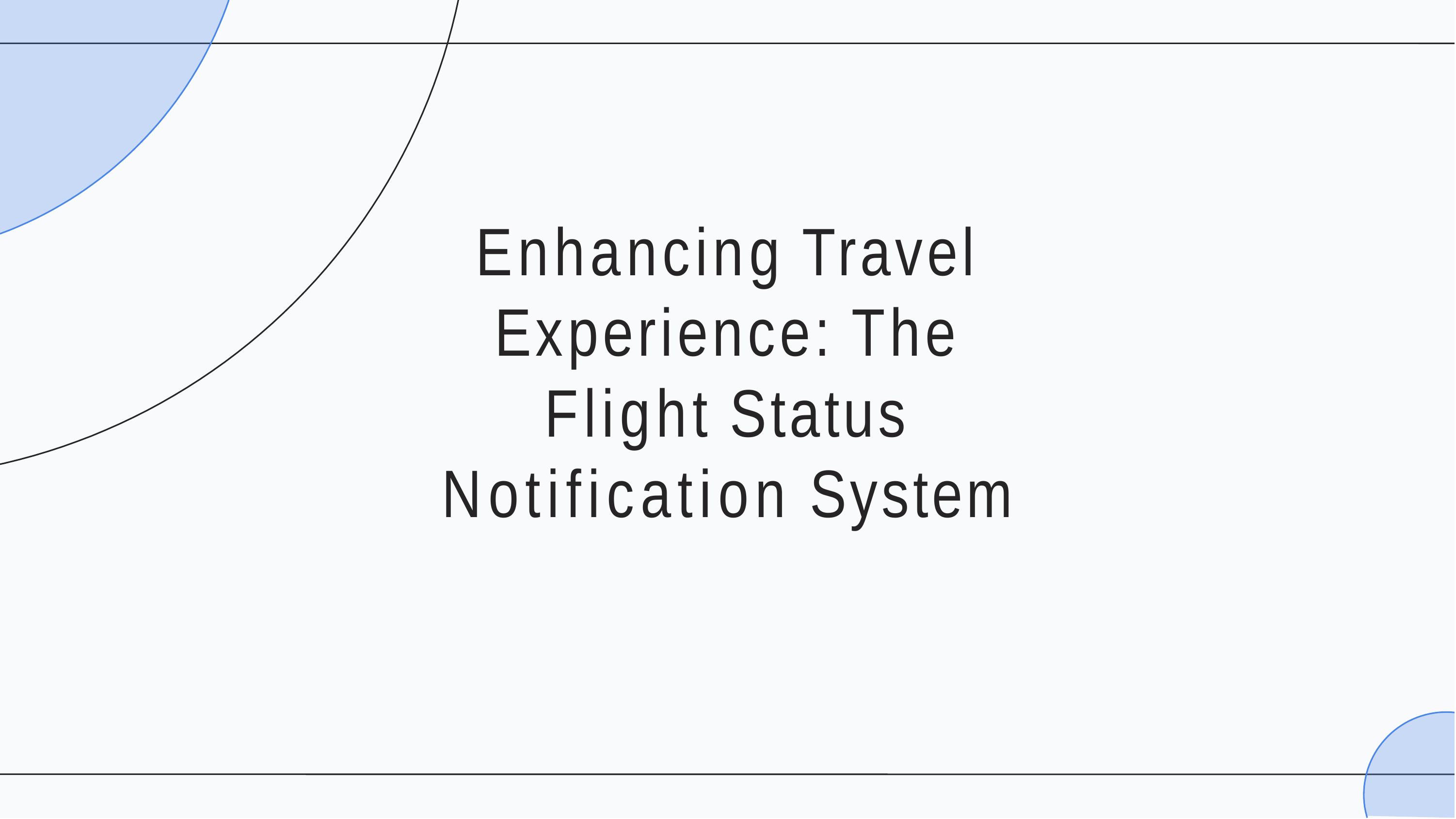

Enhancing Travel Experience: The Flight Status Notification System